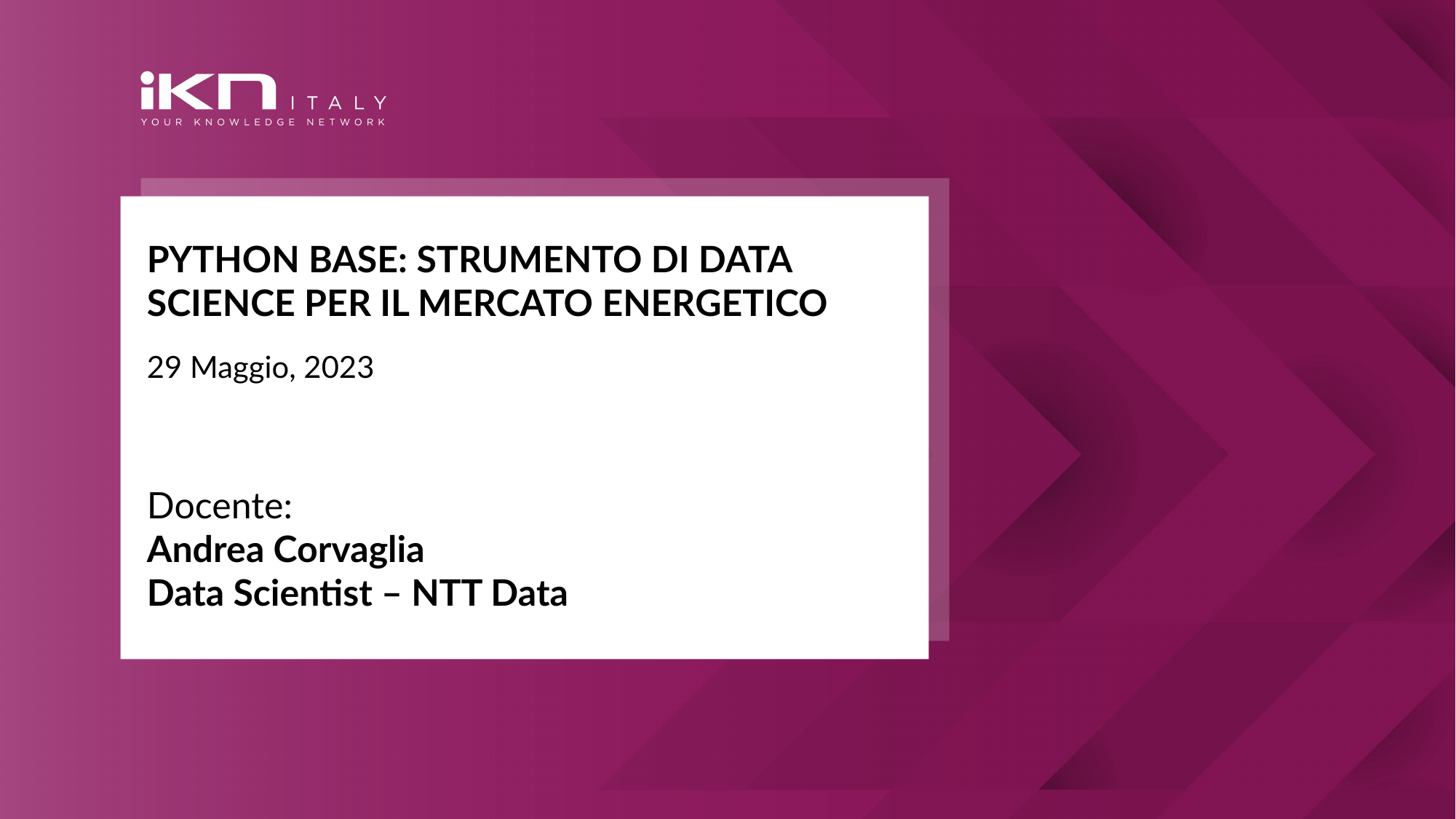

PYTHON BASE: STRUMENTO DI DATA SCIENCE PER IL MERCATO ENERGETICO
29 Maggio, 2023
Docente:
Andrea Corvaglia
Data Scientist – NTT Data